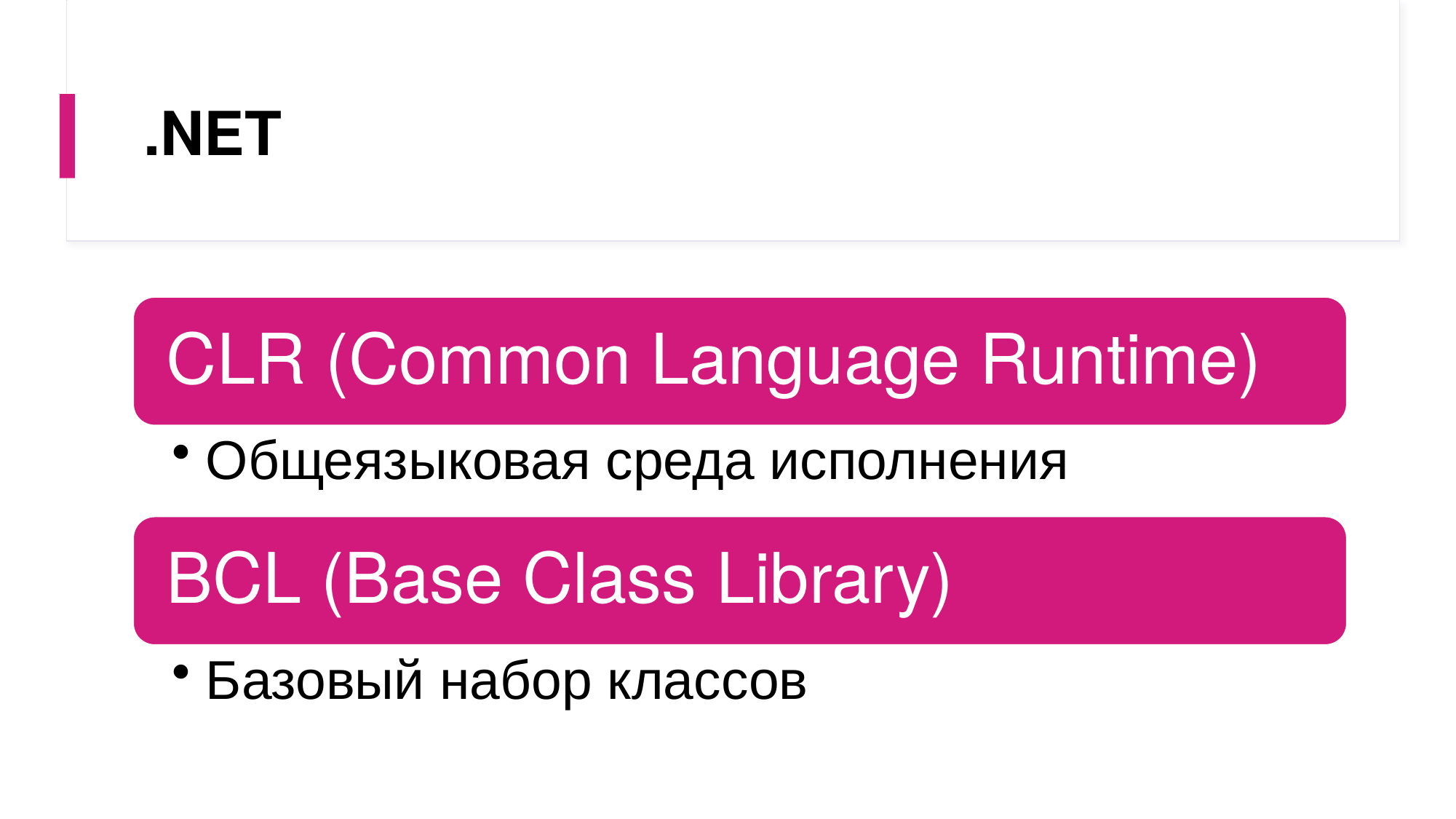

# .NET
CLR (Common Language Runtime)
Общеязыковая среда исполнения
BCL (Base Class Library)
Базовый набор классов